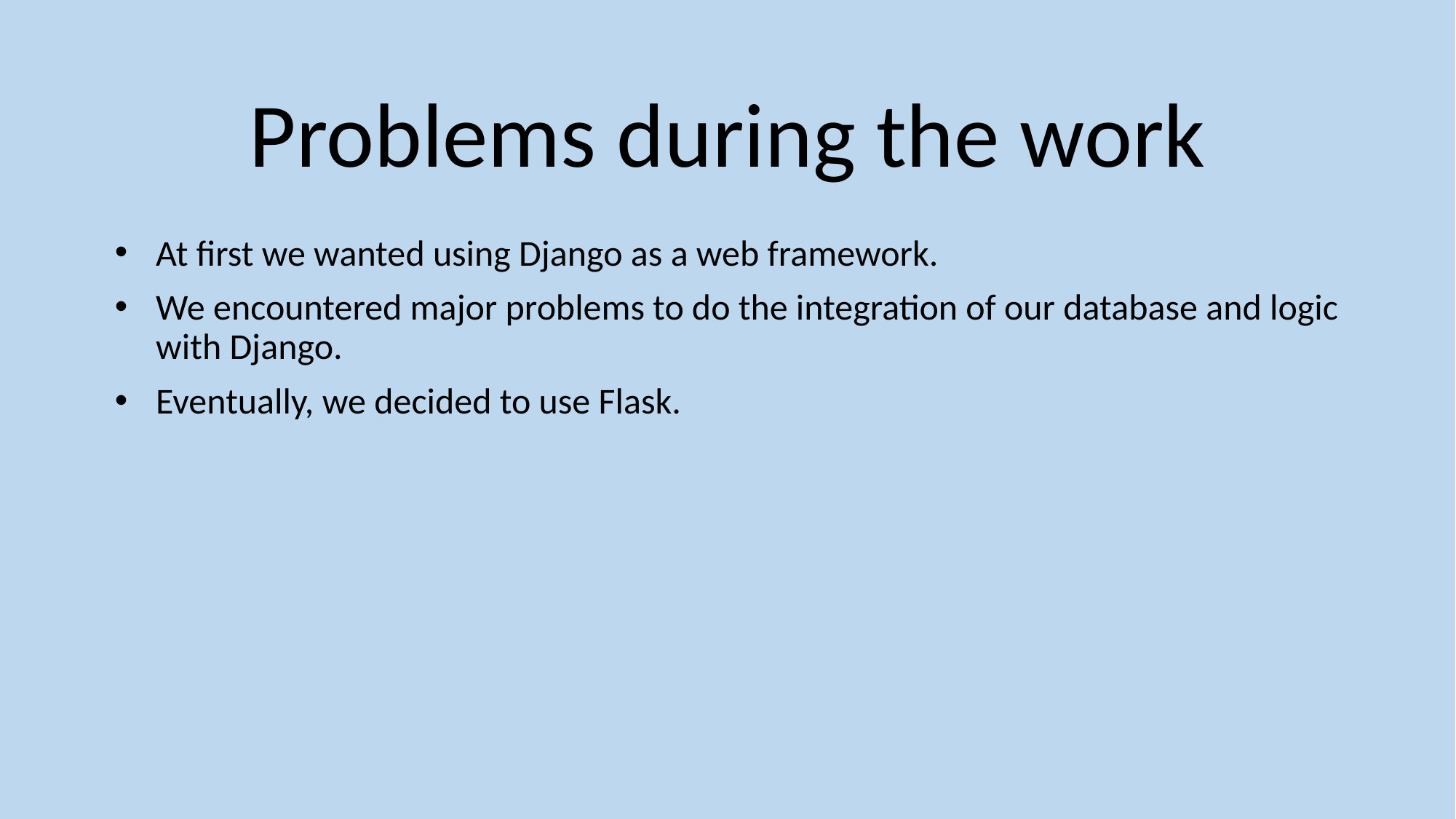

# Problems during the work
At first we wanted using Django as a web framework.
We encountered major problems to do the integration of our database and logic with Django.
Eventually, we decided to use Flask.